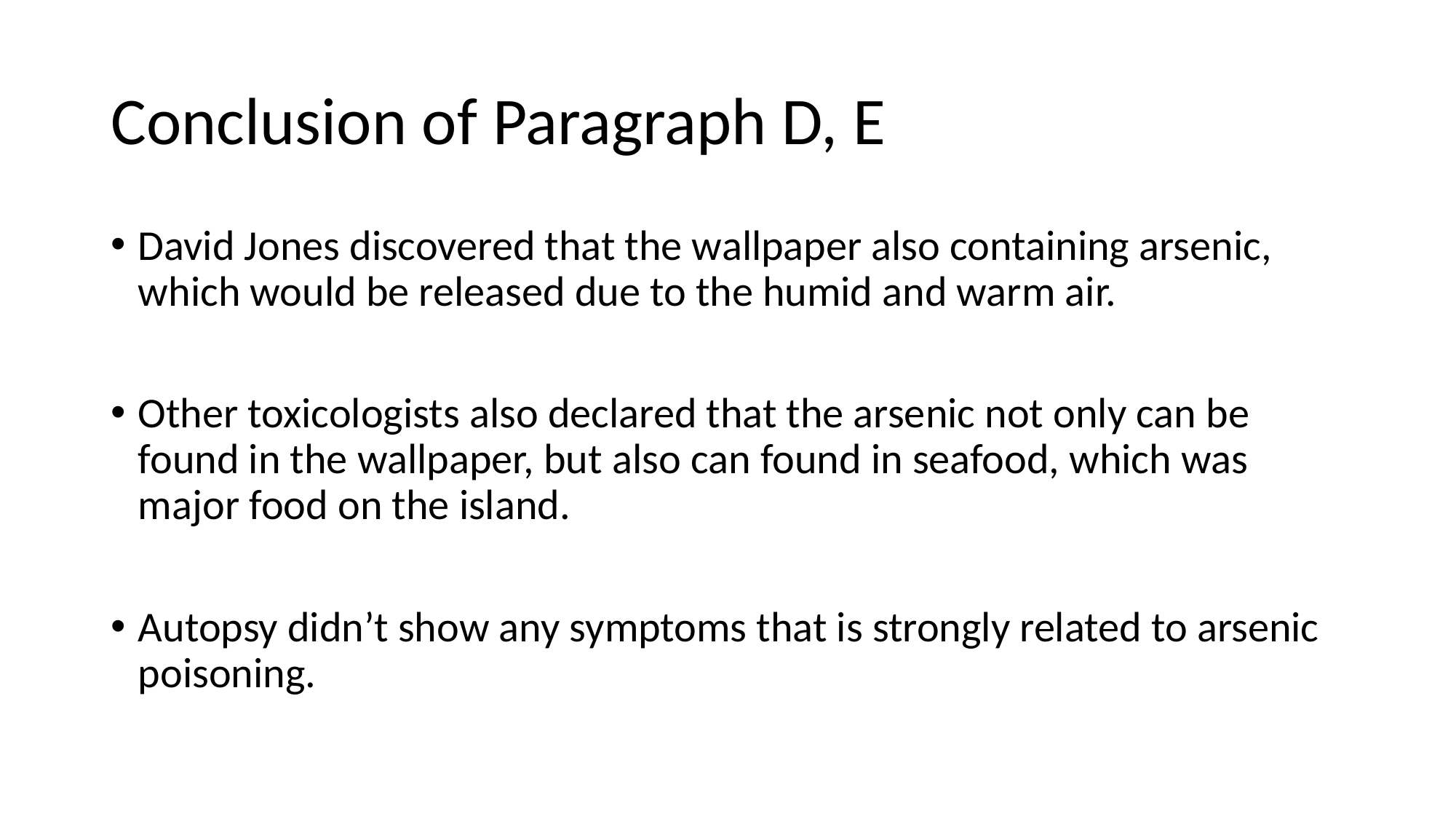

# Conclusion of Paragraph D, E
David Jones discovered that the wallpaper also containing arsenic, which would be released due to the humid and warm air.

Other toxicologists also declared that the arsenic not only can be found in the wallpaper, but also can found in seafood, which was major food on the island.

Autopsy didn’t show any symptoms that is strongly related to arsenic poisoning.